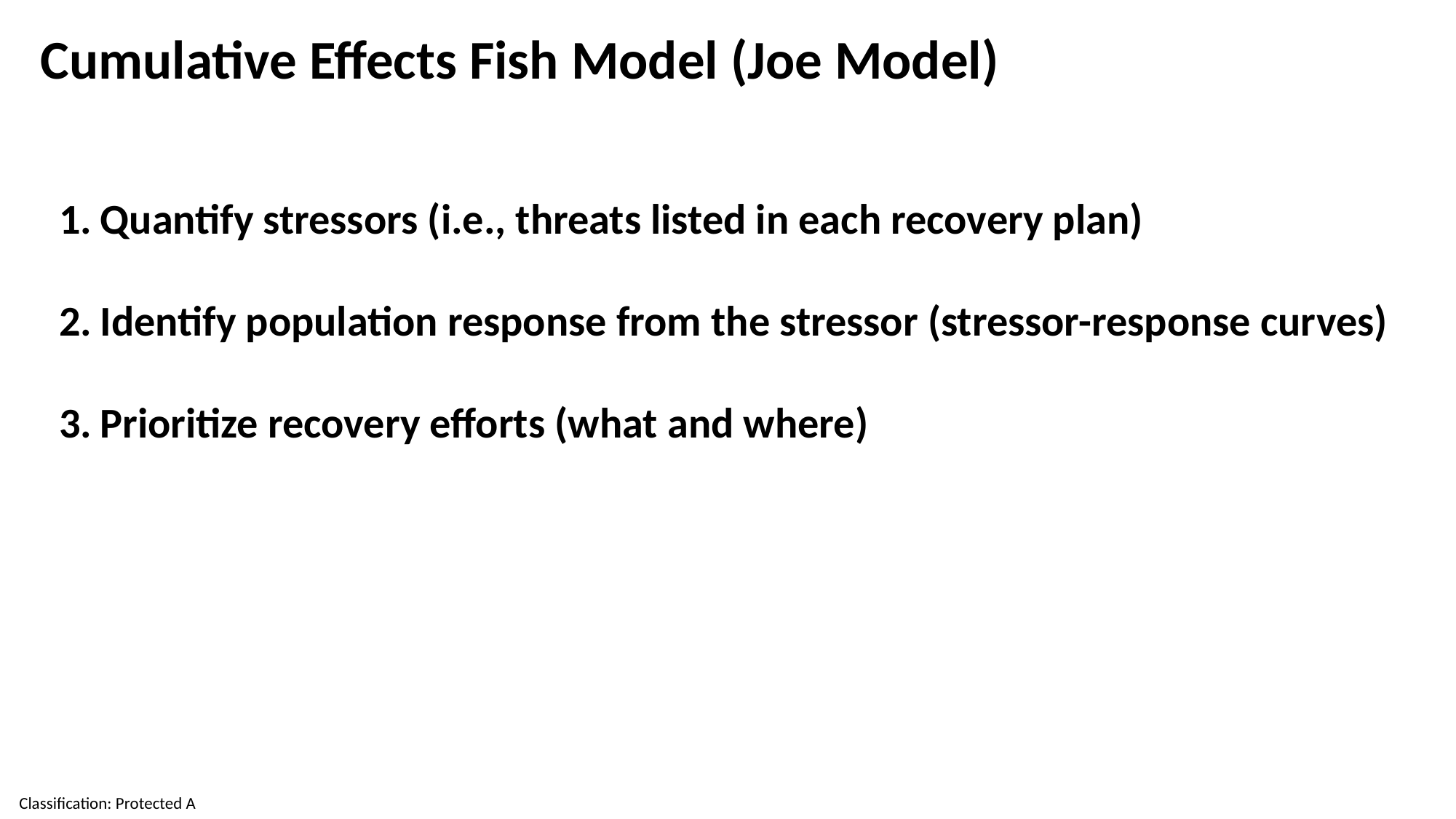

Cumulative Effects Fish Model (Joe Model)

Quantify stressors (i.e., threats listed in each recovery plan)

Identify population response from the stressor (stressor-response curves)

Prioritize recovery efforts (what and where)